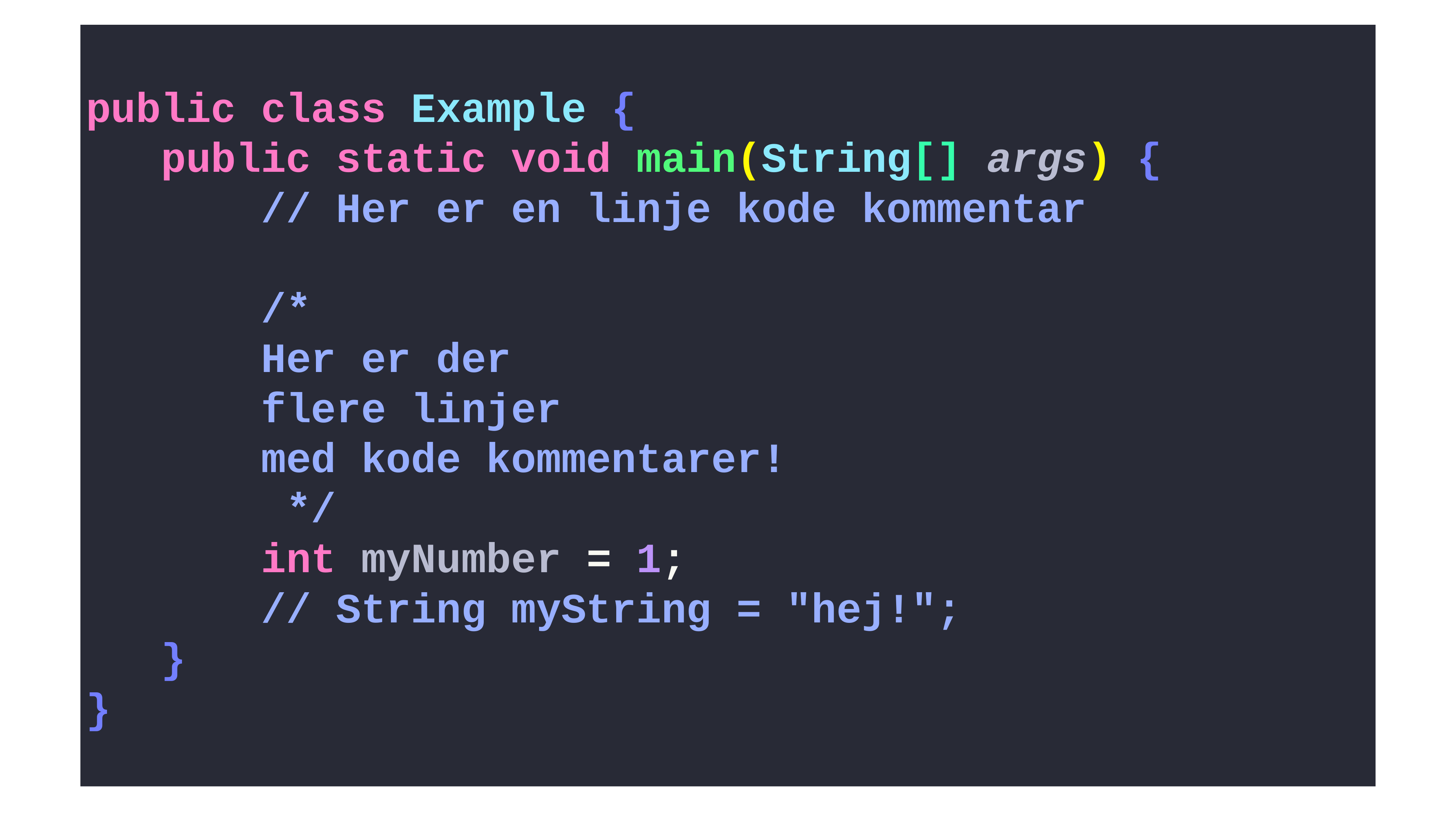

public class Example {
   public static void main(String[] args) {
       // Her er en linje kode kommentar

       /*
       Her er der
       flere linjer
       med kode kommentarer!
        */
       int myNumber = 1;
       // String myString = "hej!";
   }
}